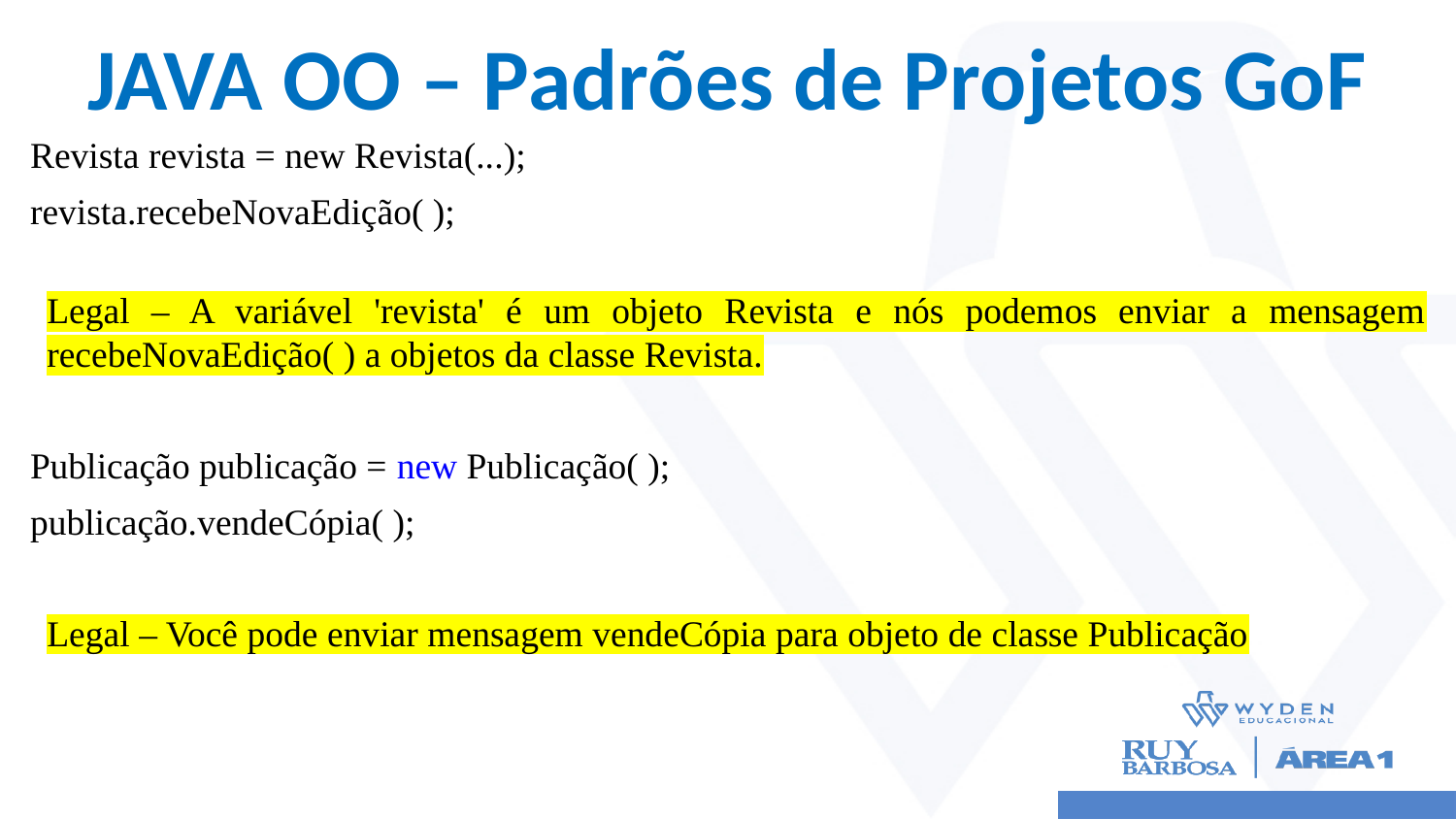

# JAVA OO – Padrões de Projetos GoF
Revista revista = new Revista(...);
revista.recebeNovaEdição( );

Legal – A variável 'revista' é um objeto Revista e nós podemos enviar a mensagem recebeNovaEdição( ) a objetos da classe Revista.

Publicação publicação = new Publicação( );
publicação.vendeCópia( );

Legal – Você pode enviar mensagem vendeCópia para objeto de classe Publicação